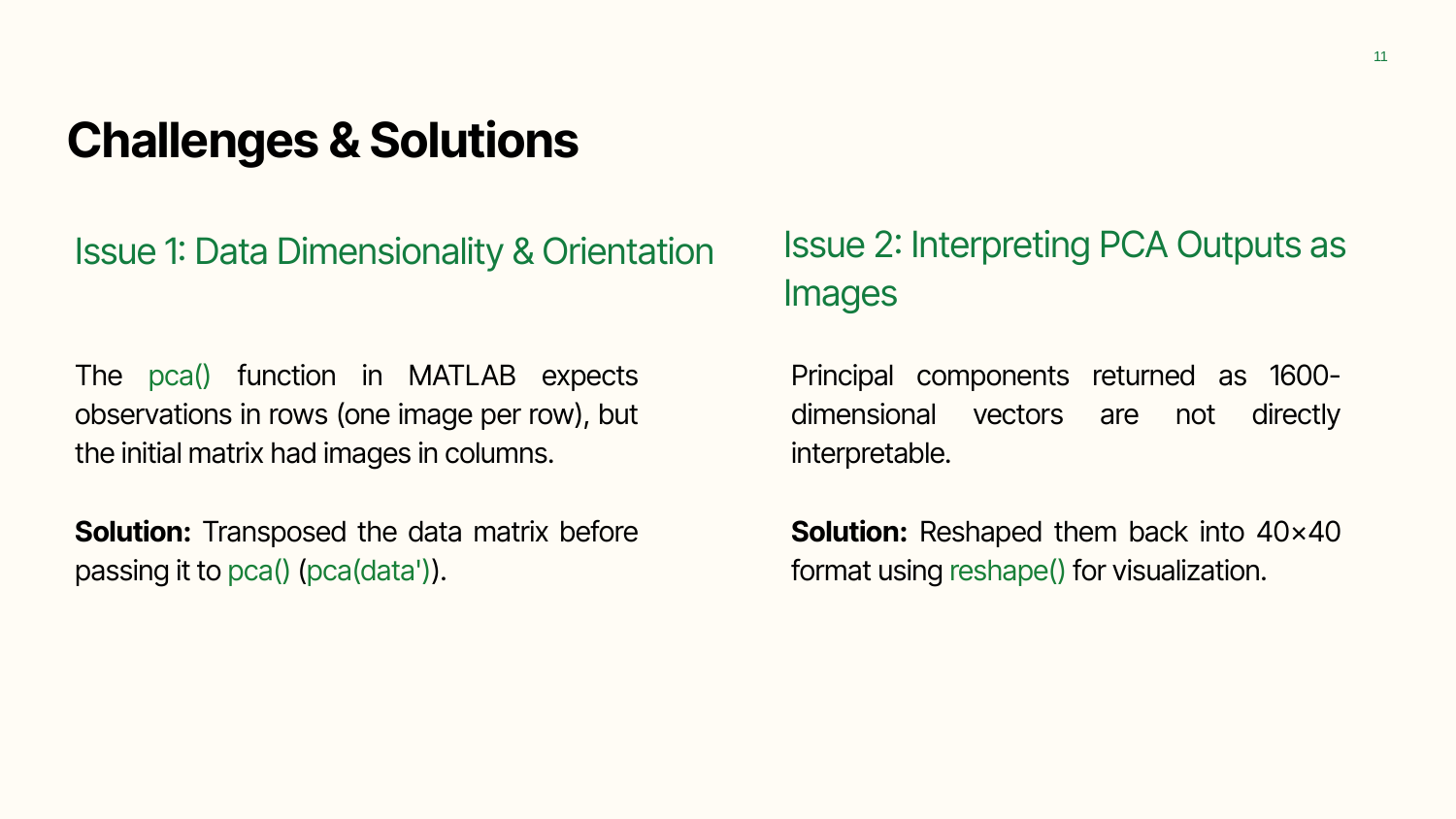

11
# Challenges & Solutions
Issue 2: Interpreting PCA Outputs as Images
Issue 1: Data Dimensionality & Orientation

The pca() function in MATLAB expects observations in rows (one image per row), but the initial matrix had images in columns.

Solution: Transposed the data matrix before passing it to pca() (pca(data')).
Principal components returned as 1600-dimensional vectors are not directly interpretable.

Solution: Reshaped them back into 40×40 format using reshape() for visualization.